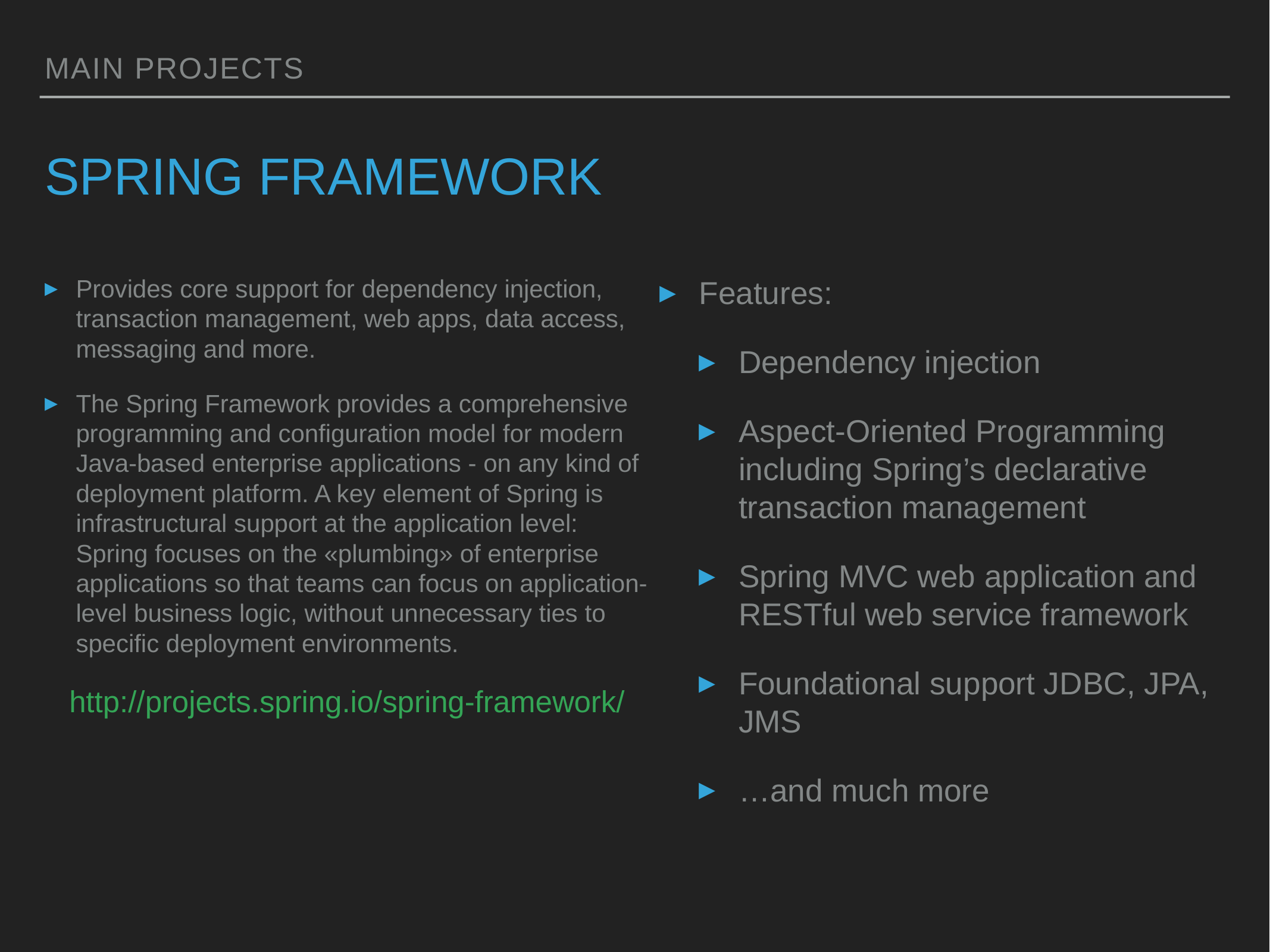

main projects
# spring framework
Provides core support for dependency injection, transaction management, web apps, data access, messaging and more.
The Spring Framework provides a comprehensive programming and configuration model for modern Java-based enterprise applications - on any kind of deployment platform. A key element of Spring is infrastructural support at the application level: Spring focuses on the «plumbing» of enterprise applications so that teams can focus on application-level business logic, without unnecessary ties to specific deployment environments.
http://projects.spring.io/spring-framework/
Features:
Dependency injection
Aspect-Oriented Programming including Spring’s declarative transaction management
Spring MVC web application and RESTful web service framework
Foundational support JDBC, JPA, JMS
…and much more